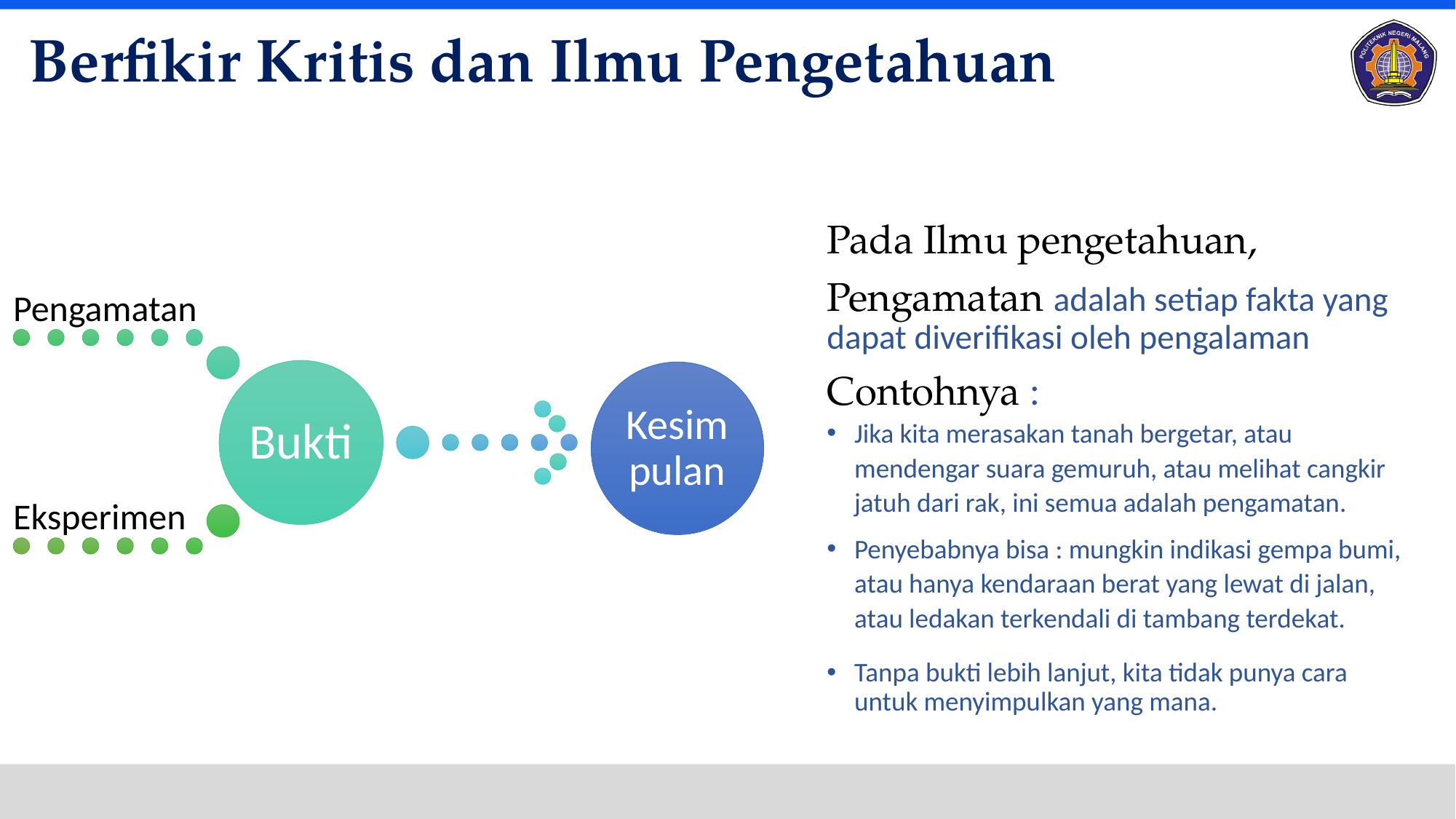

# Berfikir Kritis dan Ilmu Pengetahuan
Pada Ilmu pengetahuan,
Pengamatan adalah setiap fakta yang dapat diverifikasi oleh pengalaman
Contohnya :
Jika kita merasakan tanah bergetar, atau mendengar suara gemuruh, atau melihat cangkir jatuh dari rak, ini semua adalah pengamatan.
Penyebabnya bisa : mungkin indikasi gempa bumi, atau hanya kendaraan berat yang lewat di jalan, atau ledakan terkendali di tambang terdekat.
Tanpa bukti lebih lanjut, kita tidak punya cara untuk menyimpulkan yang mana.
Bukti
Pengamatan
Eksperimen

Kesimpulan